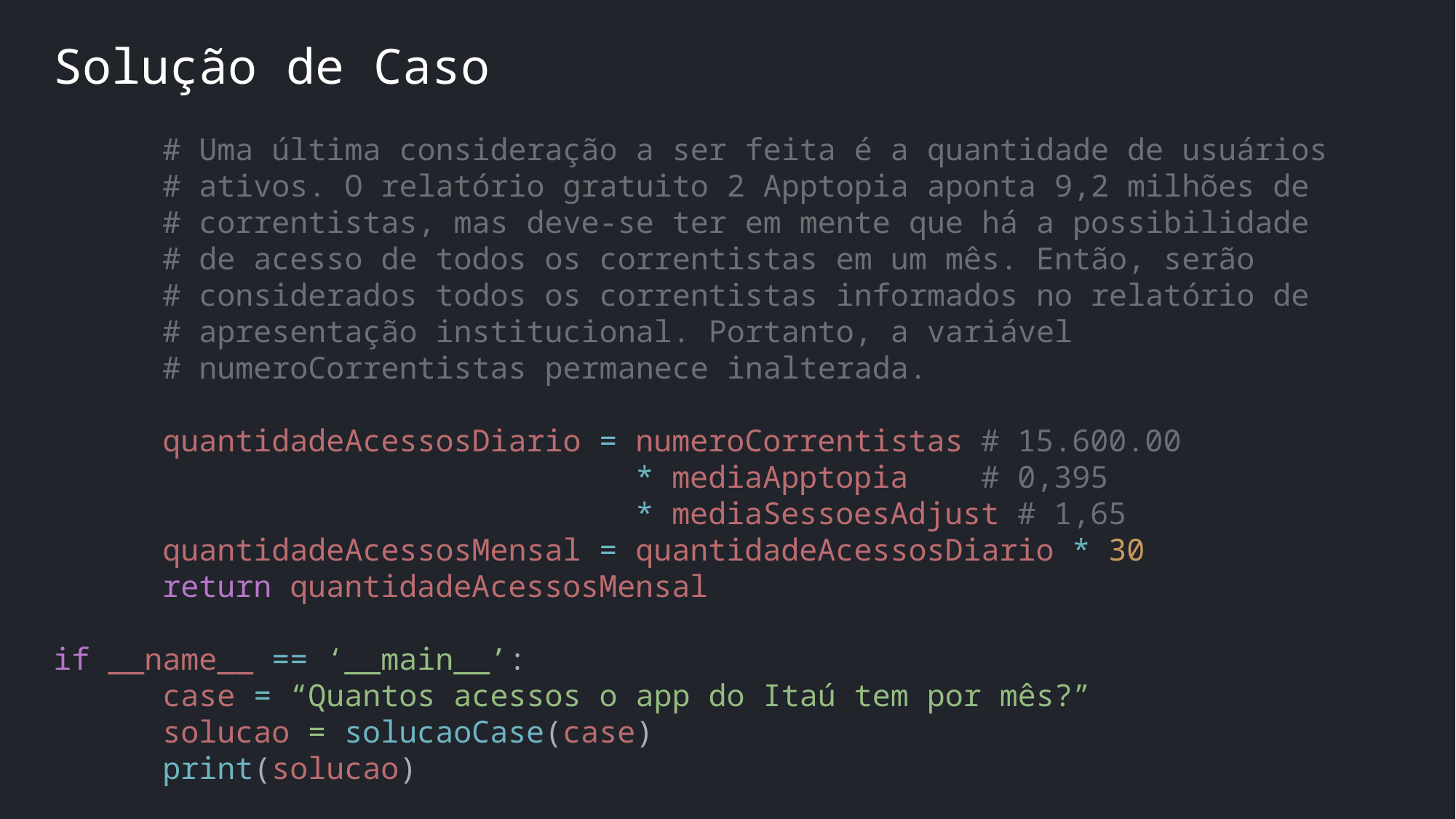

Solução de Caso

	# Uma última consideração a ser feita é a quantidade de usuários
	# ativos. O relatório gratuito 2 Apptopia aponta 9,2 milhões de
	# correntistas, mas deve-se ter em mente que há a possibilidade
	# de acesso de todos os correntistas em um mês. Então, serão
	# considerados todos os correntistas informados no relatório de
	# apresentação institucional. Portanto, a variável
	# numeroCorrentistas permanece inalterada.

	quantidadeAcessosDiario = numeroCorrentistas # 15.600.00
					  * mediaApptopia    # 0,395
					  * mediaSessoesAdjust # 1,65
	quantidadeAcessosMensal = quantidadeAcessosDiario * 30
	return quantidadeAcessosMensal

if __name__ == ‘__main__’:
	case = “Quantos acessos o app do Itaú tem por mês?”
	solucao = solucaoCase(case)
	print(solucao)